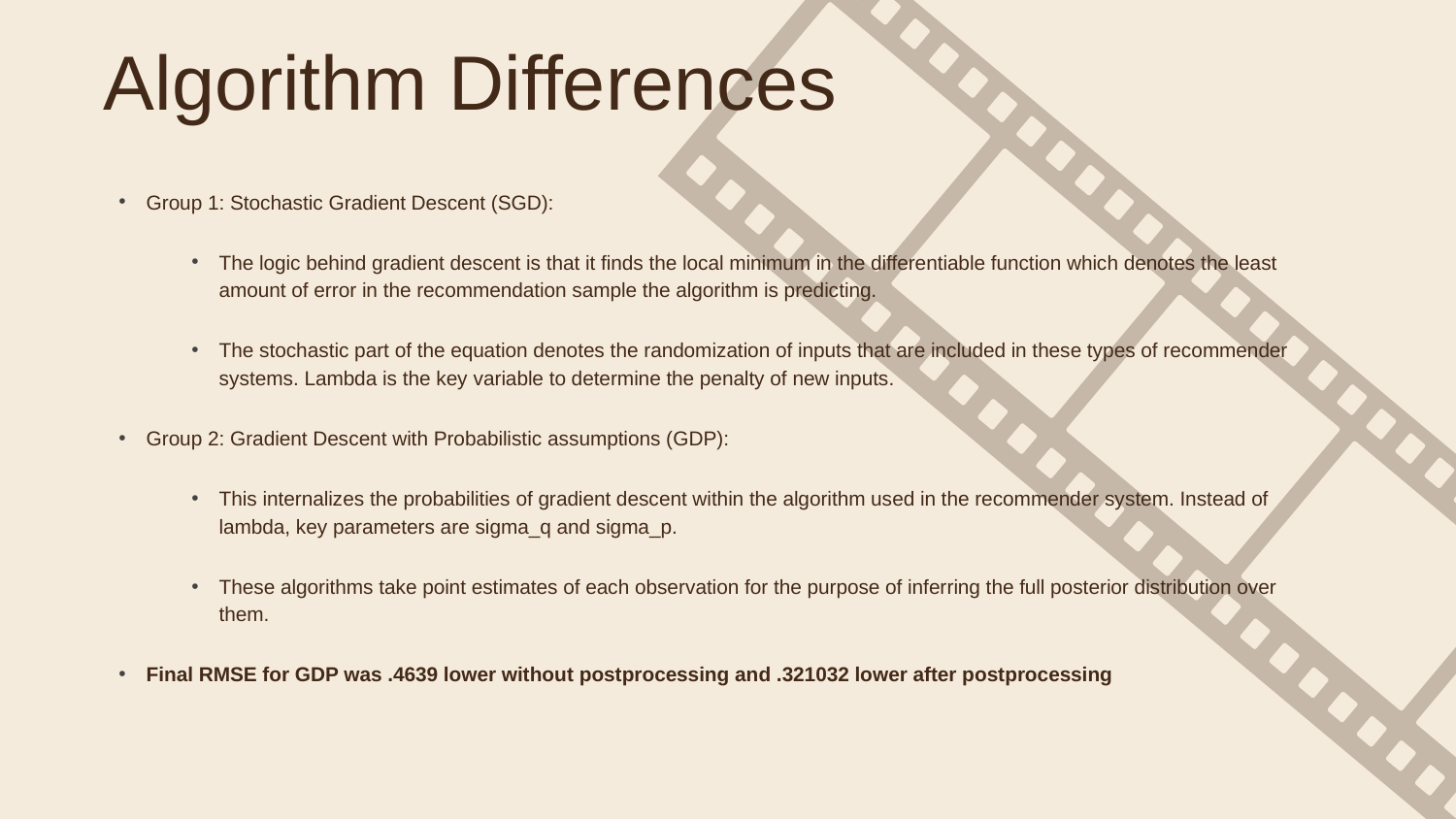

# Algorithm Differences
Group 1: Stochastic Gradient Descent (SGD):
The logic behind gradient descent is that it finds the local minimum in the differentiable function which denotes the least amount of error in the recommendation sample the algorithm is predicting.
The stochastic part of the equation denotes the randomization of inputs that are included in these types of recommender systems. Lambda is the key variable to determine the penalty of new inputs.
Group 2: Gradient Descent with Probabilistic assumptions (GDP):
This internalizes the probabilities of gradient descent within the algorithm used in the recommender system. Instead of lambda, key parameters are sigma_q and sigma_p.
These algorithms take point estimates of each observation for the purpose of inferring the full posterior distribution over them.
Final RMSE for GDP was .4639 lower without postprocessing and .321032 lower after postprocessing